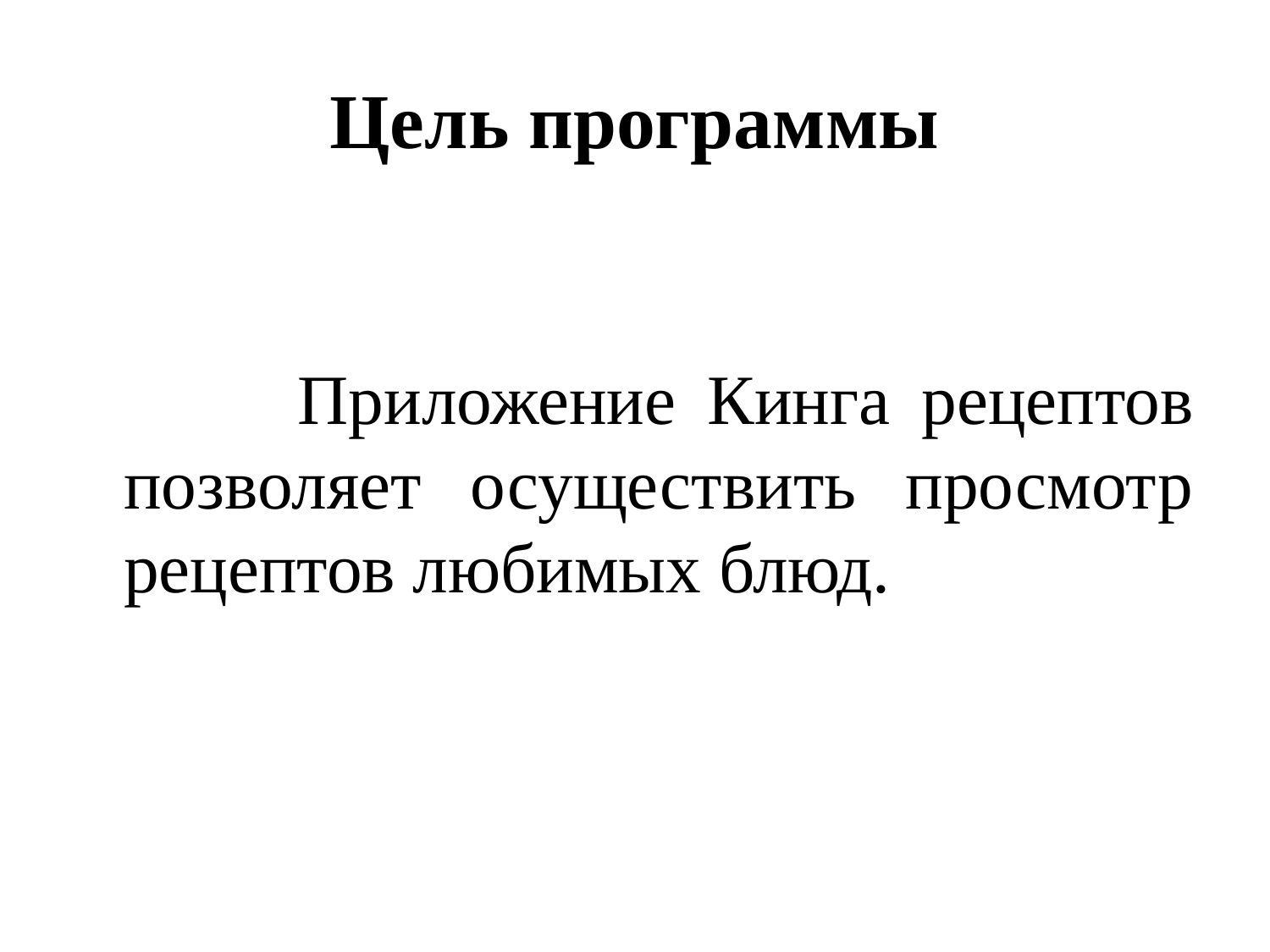

# Цель программы
       Приложение Кинга рецептов позволяет осуществить просмотр рецептов любимых блюд.